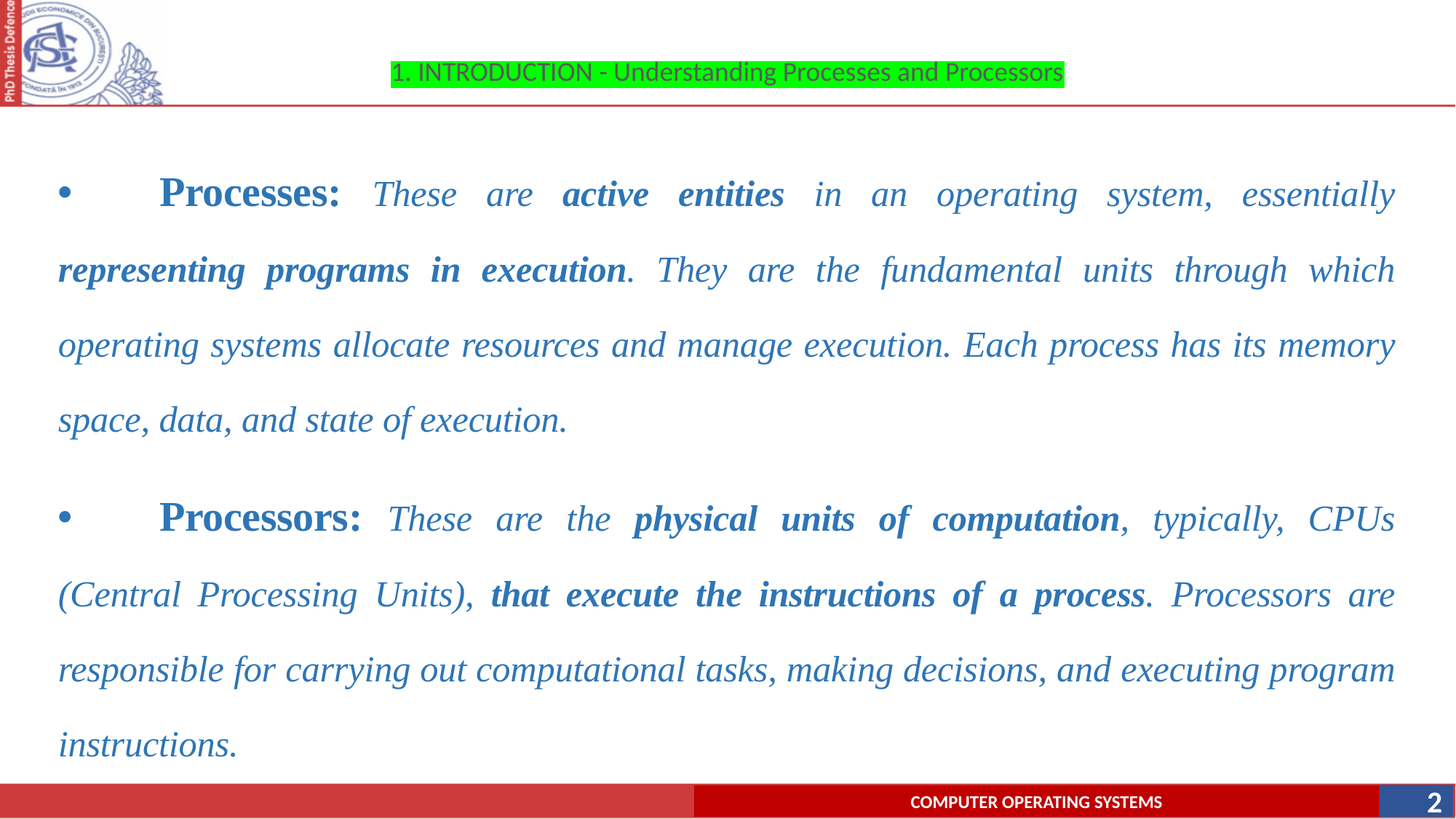

# 1. INTRODUCTION - Understanding Processes and Processors
•	Processes: These are active entities in an operating system, essentially representing programs in execution. They are the fundamental units through which operating systems allocate resources and manage execution. Each process has its memory space, data, and state of execution.
•	Processors: These are the physical units of computation, typically, CPUs (Central Processing Units), that execute the instructions of a process. Processors are responsible for carrying out computational tasks, making decisions, and executing program instructions.

2
COMPUTER OPERATING SYSTEMS